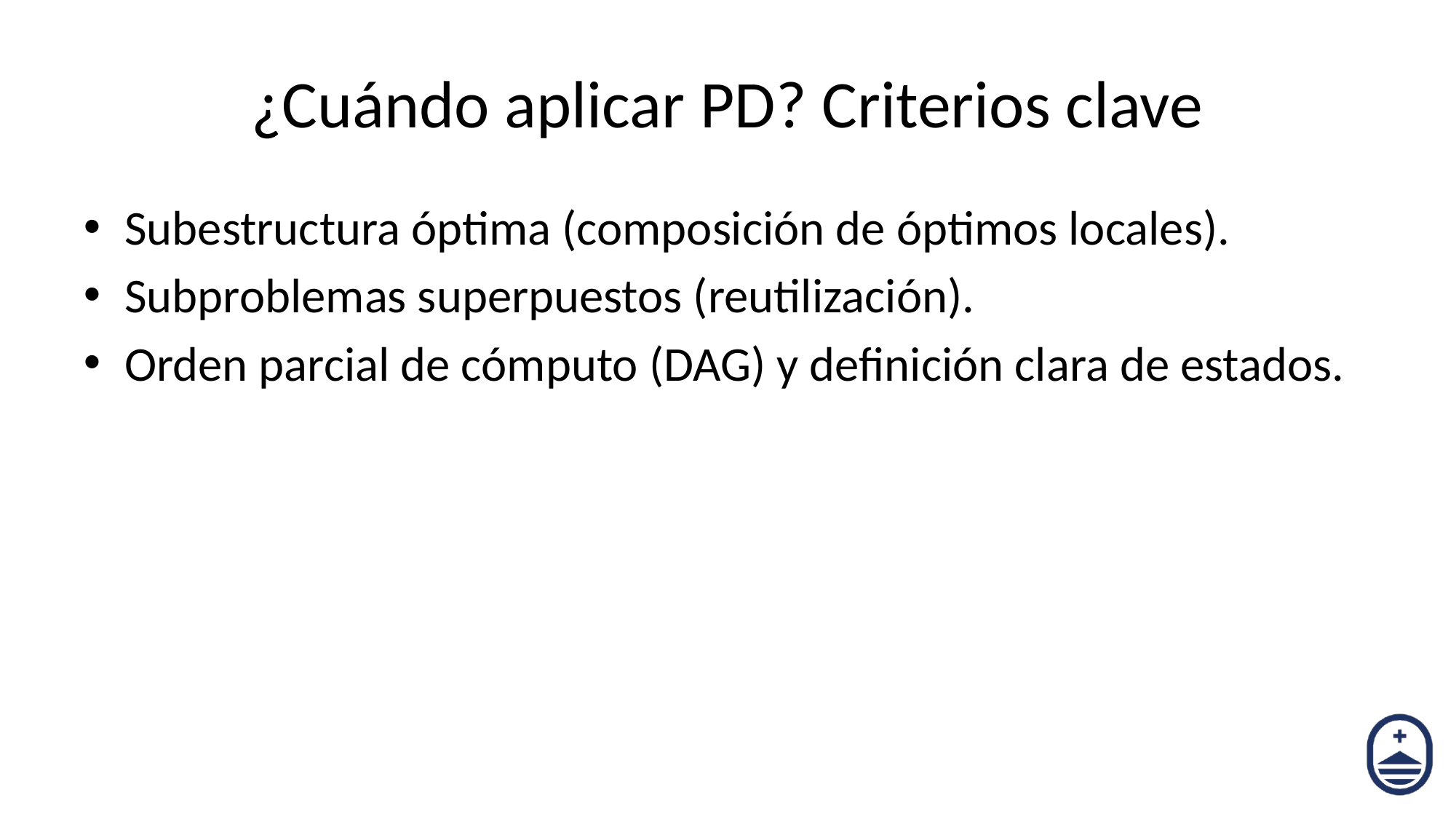

# ¿Cuándo aplicar PD? Criterios clave
Subestructura óptima (composición de óptimos locales).
Subproblemas superpuestos (reutilización).
Orden parcial de cómputo (DAG) y definición clara de estados.